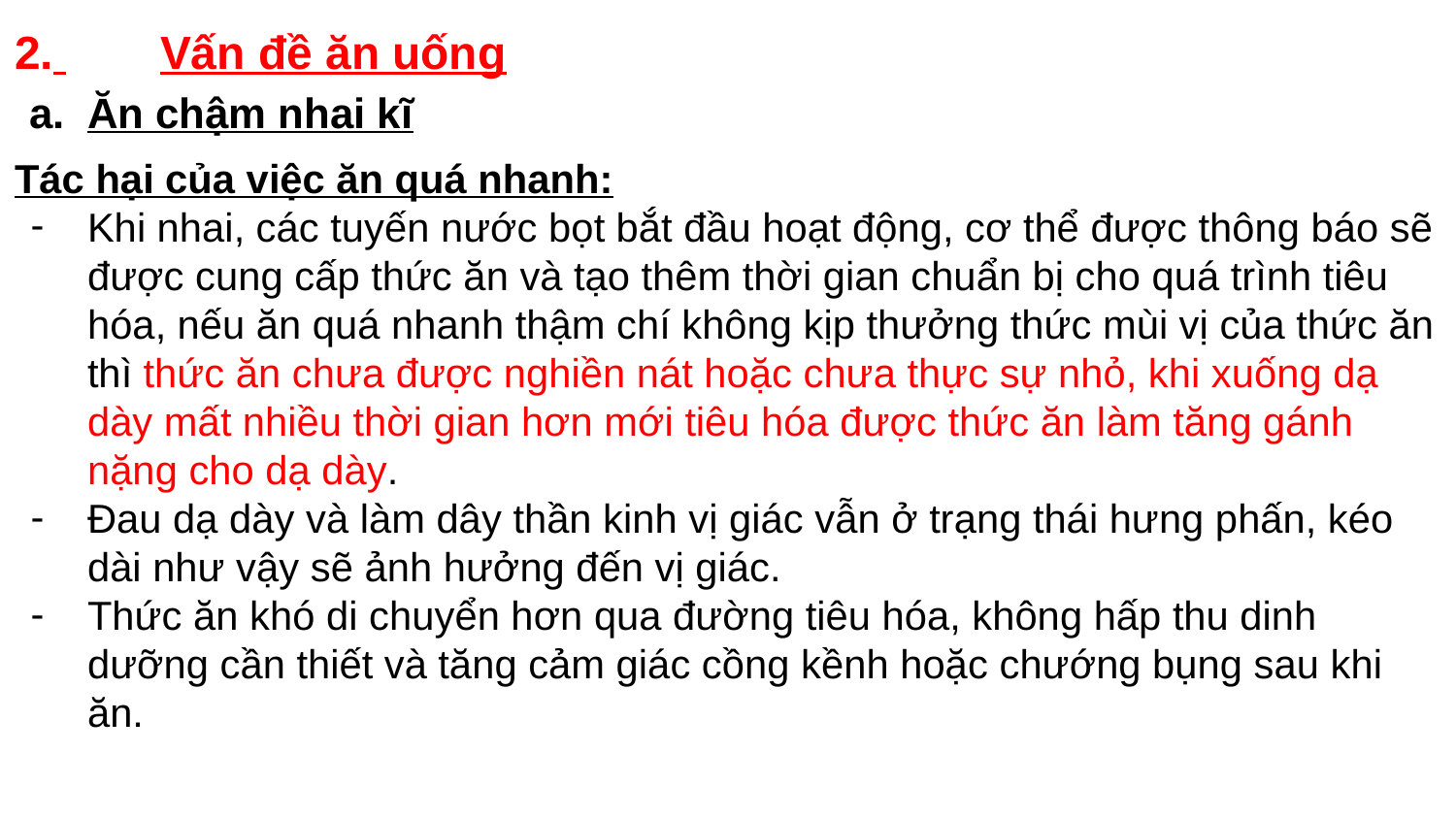

2. 	Vấn đề ăn uống
Ăn chậm nhai kĩ
Tác hại của việc ăn quá nhanh:
Khi nhai, các tuyến nước bọt bắt đầu hoạt động, cơ thể được thông báo sẽ được cung cấp thức ăn và tạo thêm thời gian chuẩn bị cho quá trình tiêu hóa, nếu ăn quá nhanh thậm chí không kịp thưởng thức mùi vị của thức ăn thì thức ăn chưa được nghiền nát hoặc chưa thực sự nhỏ, khi xuống dạ dày mất nhiều thời gian hơn mới tiêu hóa được thức ăn làm tăng gánh nặng cho dạ dày.
Đau dạ dày và làm dây thần kinh vị giác vẫn ở trạng thái hưng phấn, kéo dài như vậy sẽ ảnh hưởng đến vị giác.
Thức ăn khó di chuyển hơn qua đường tiêu hóa, không hấp thu dinh dưỡng cần thiết và tăng cảm giác cồng kềnh hoặc chướng bụng sau khi ăn.